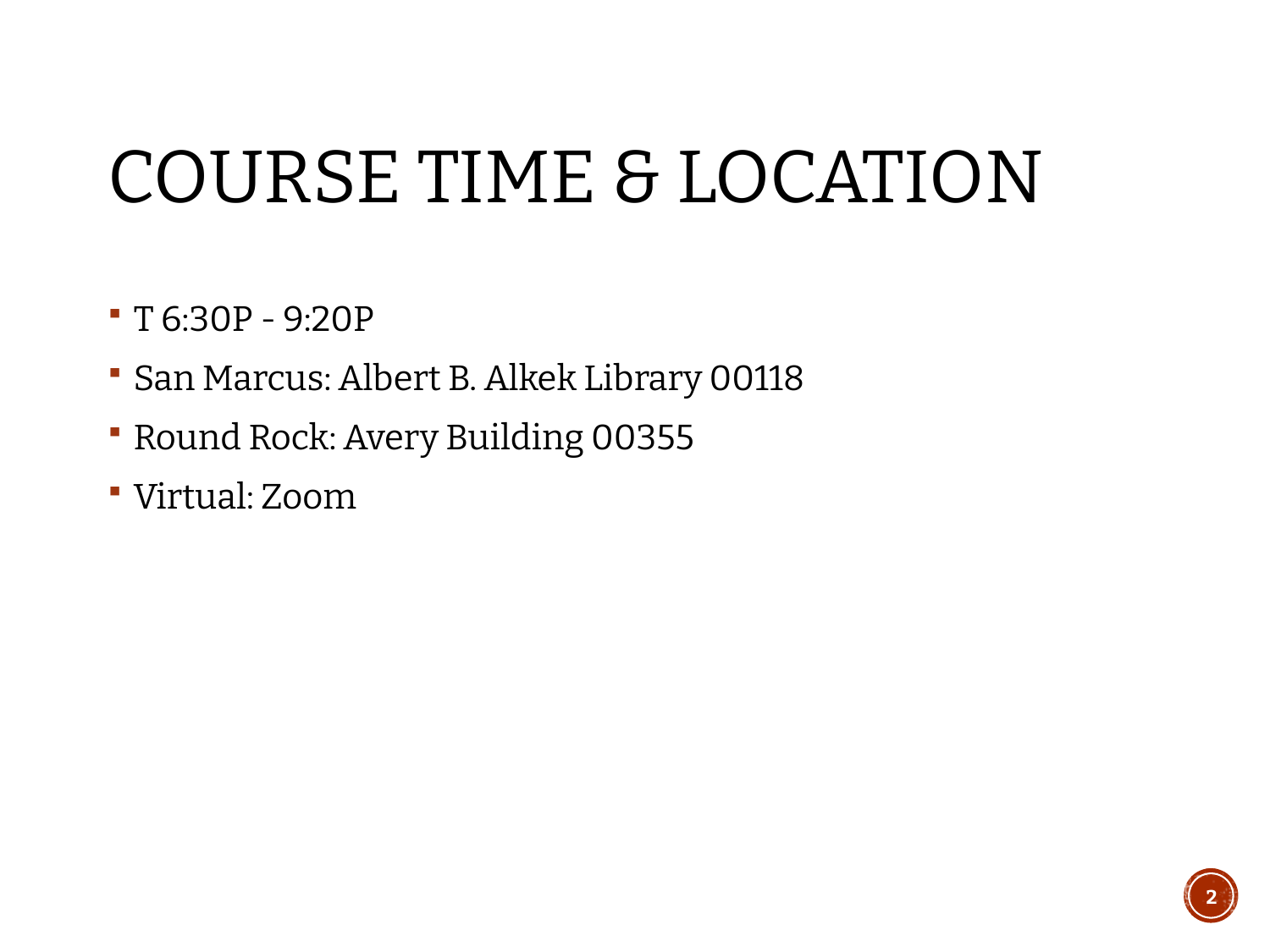

# Course Time & Location
T 6:30P - 9:20P
San Marcus: Albert B. Alkek Library 00118
Round Rock: Avery Building 00355
Virtual: Zoom

2